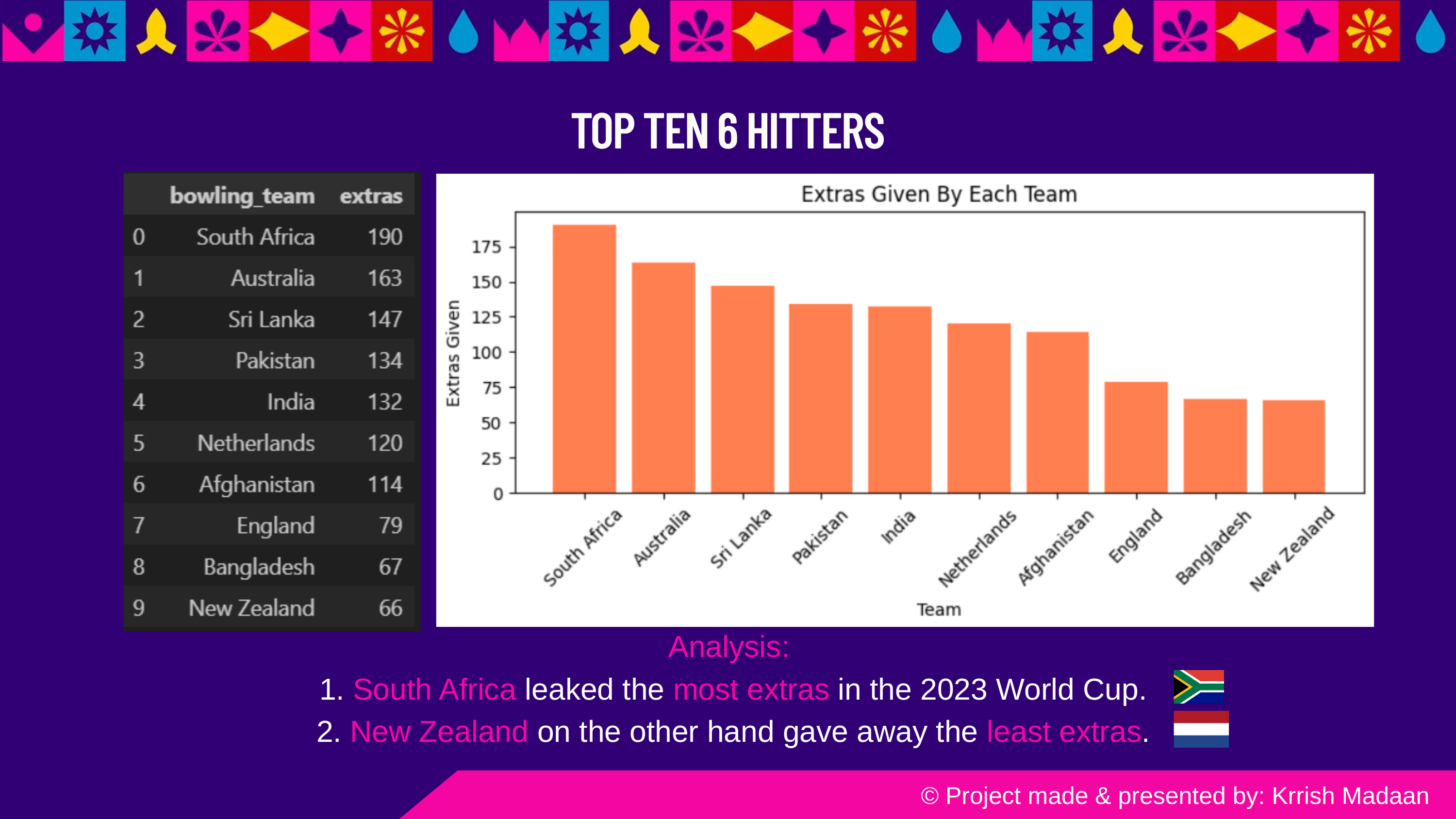

TOP TEN 6 HITTERS

Analysis:
1. South Africa leaked the most extras in the 2023 World Cup.
2. New Zealand on the other hand gave away the least extras.

© Project made & presented by: Krrish Madaan